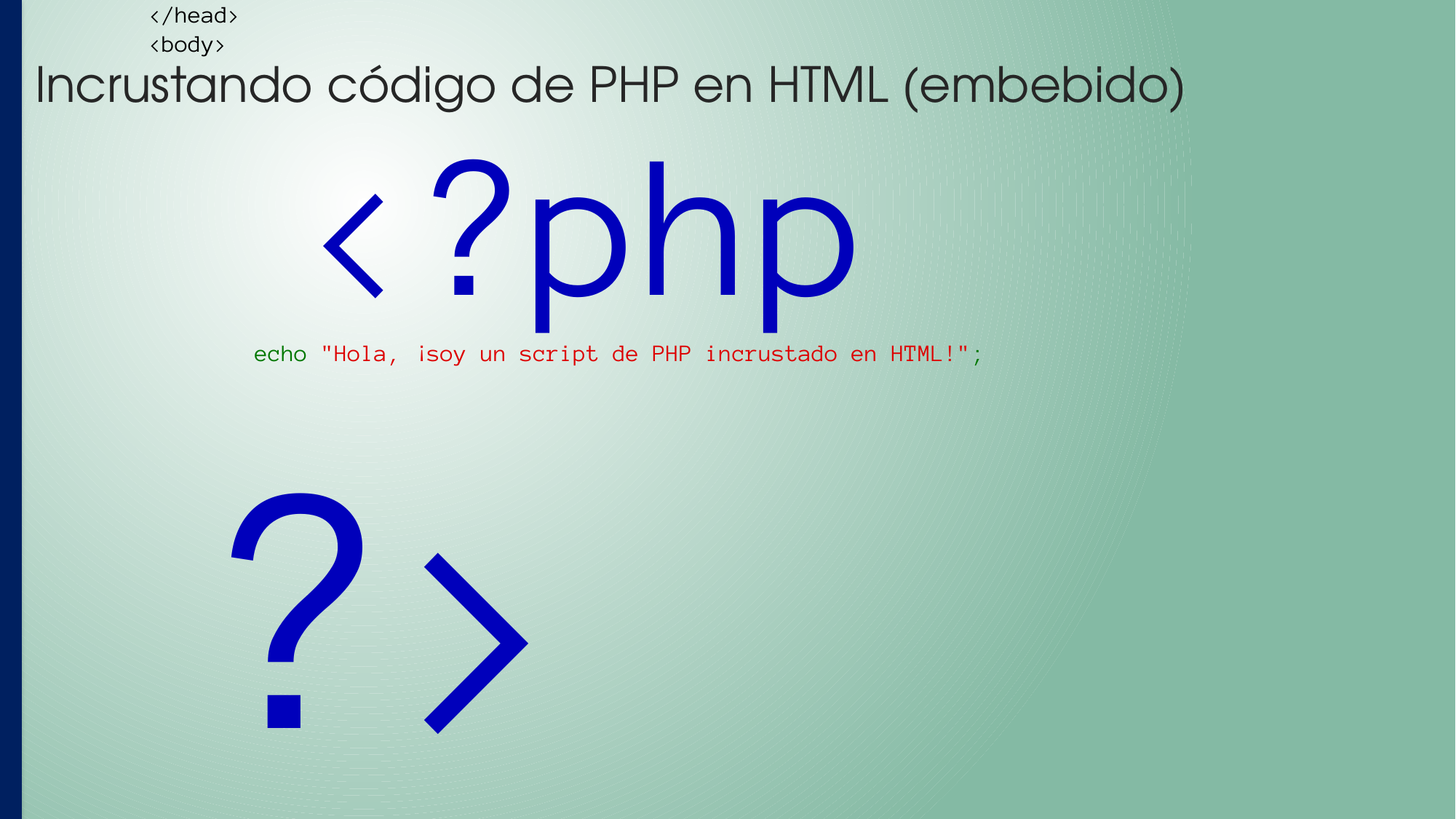

<!DOCTYPE html">
<html>
    <head>
        <title>Ejemplo de PHP</title>
    </head>
    <body>
        <?php
            echo "Hola, ¡soy un script de PHP incrustado en HTML!";
        ?>
    </body>
</html>
# Incrustando código de PHP en HTML (embebido)